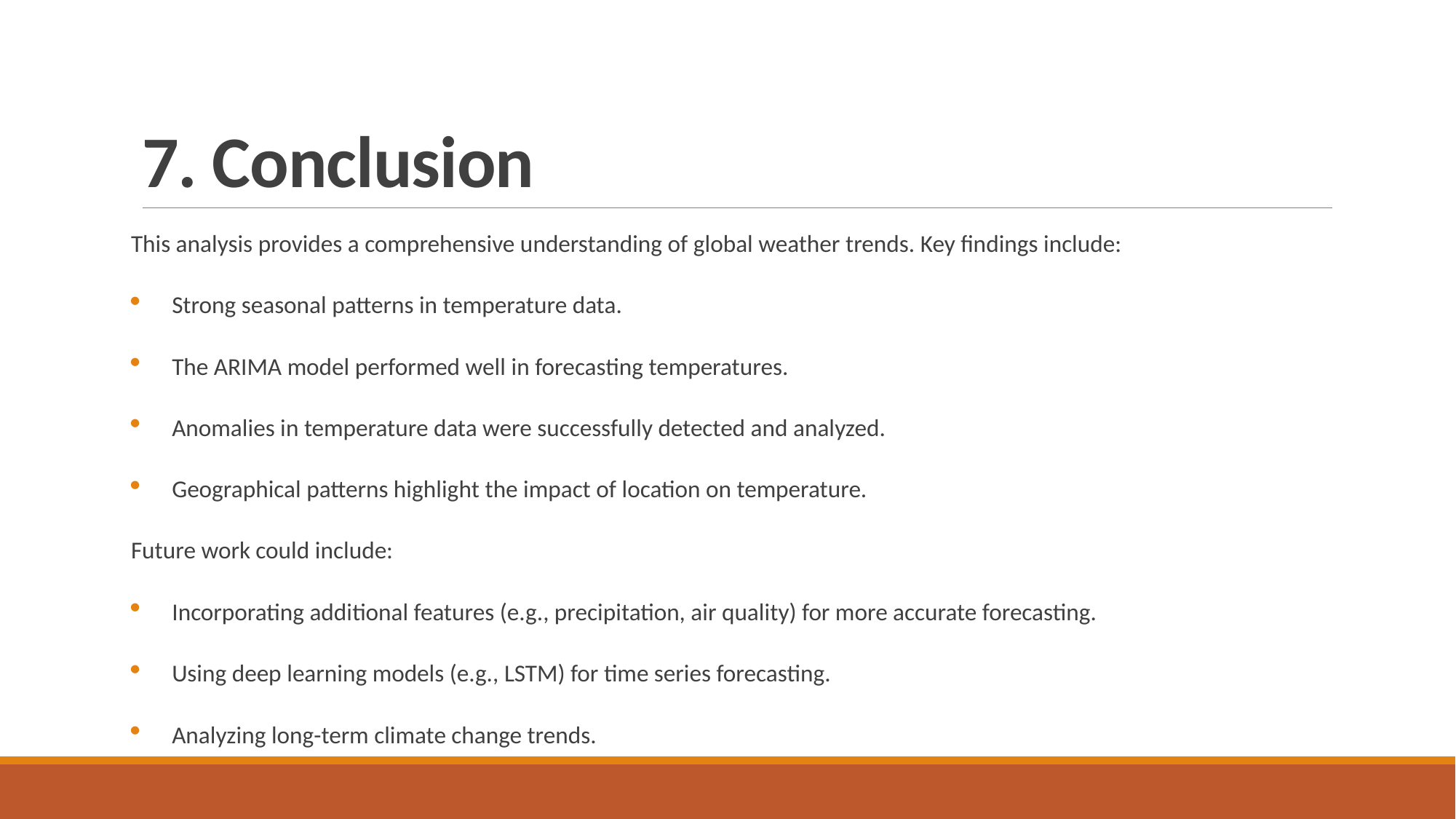

# 7. Conclusion
This analysis provides a comprehensive understanding of global weather trends. Key findings include:
Strong seasonal patterns in temperature data.
The ARIMA model performed well in forecasting temperatures.
Anomalies in temperature data were successfully detected and analyzed.
Geographical patterns highlight the impact of location on temperature.
Future work could include:
Incorporating additional features (e.g., precipitation, air quality) for more accurate forecasting.
Using deep learning models (e.g., LSTM) for time series forecasting.
Analyzing long-term climate change trends.